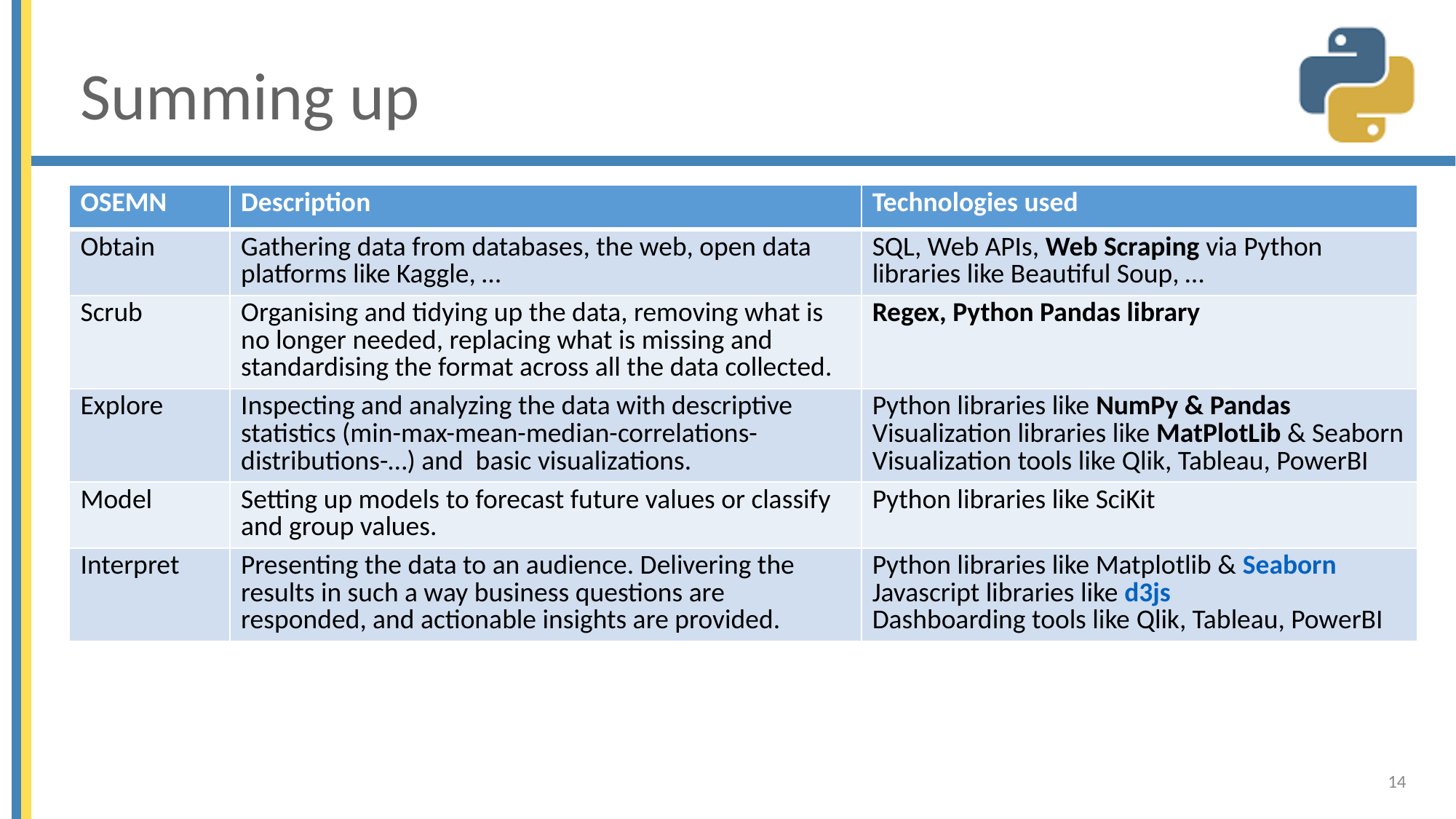

# Summing up
| OSEMN | Description | Technologies used |
| --- | --- | --- |
| Obtain | Gathering data from databases, the web, open data platforms like Kaggle, … | SQL, Web APIs, Web Scraping via Python libraries like Beautiful Soup, … |
| Scrub | Organising and tidying up the data, removing what is no longer needed, replacing what is missing and standardising the format across all the data collected. | Regex, Python Pandas library |
| Explore | Inspecting and analyzing the data with descriptive statistics (min-max-mean-median-correlations-distributions-…) and basic visualizations. | Python libraries like NumPy & Pandas Visualization libraries like MatPlotLib & Seaborn Visualization tools like Qlik, Tableau, PowerBI |
| Model | Setting up models to forecast future values or classify and group values. | Python libraries like SciKit |
| Interpret | Presenting the data to an audience. Delivering the results in such a way business questions are responded, and actionable insights are provided. | Python libraries like Matplotlib & Seaborn Javascript libraries like d3js  Dashboarding tools like Qlik, Tableau, PowerBI |
14